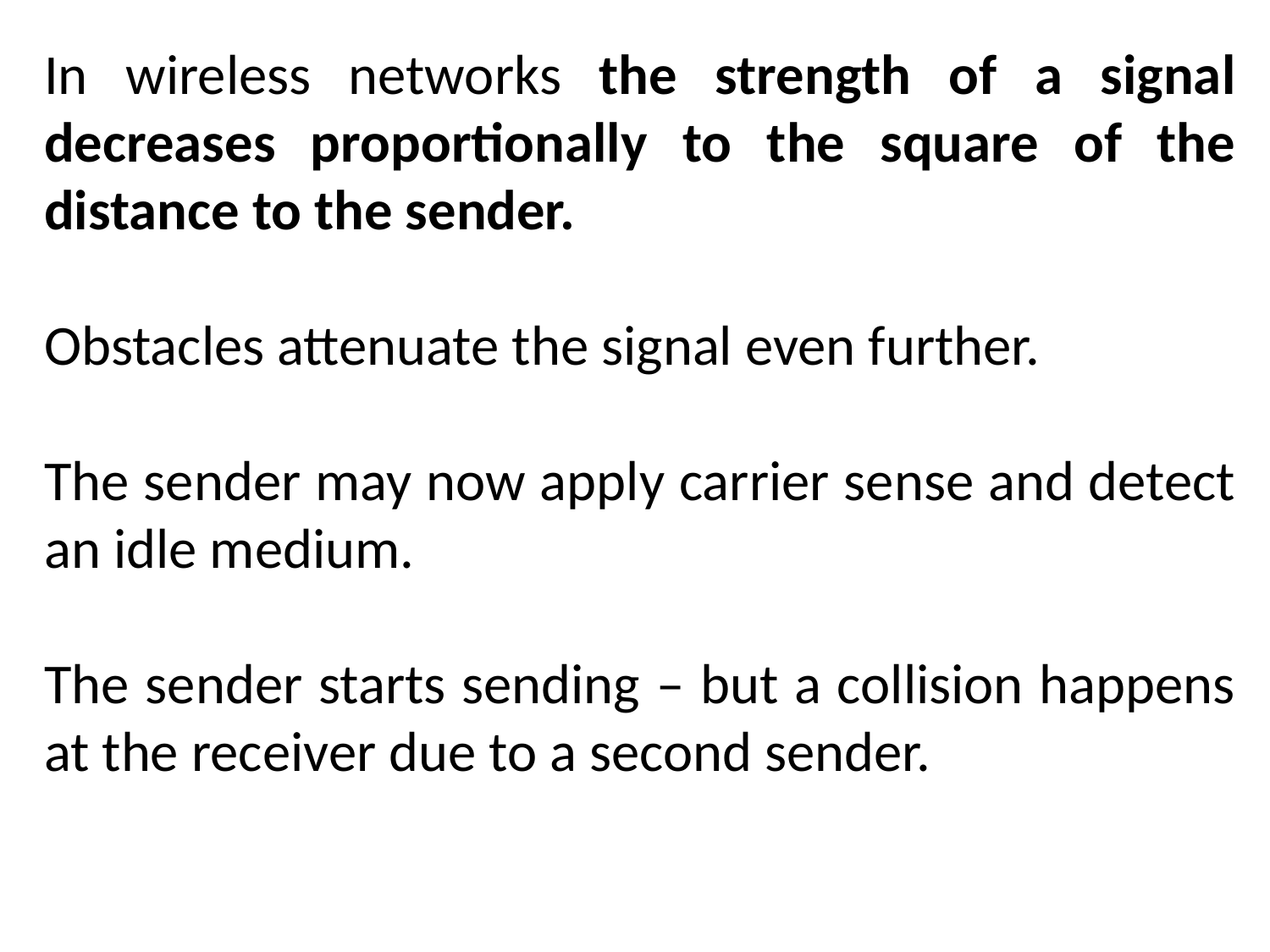

In wireless networks the strength of a signal decreases proportionally to the square of the distance to the sender.

Obstacles attenuate the signal even further.

The sender may now apply carrier sense and detect an idle medium.

The sender starts sending – but a collision happens at the receiver due to a second sender.